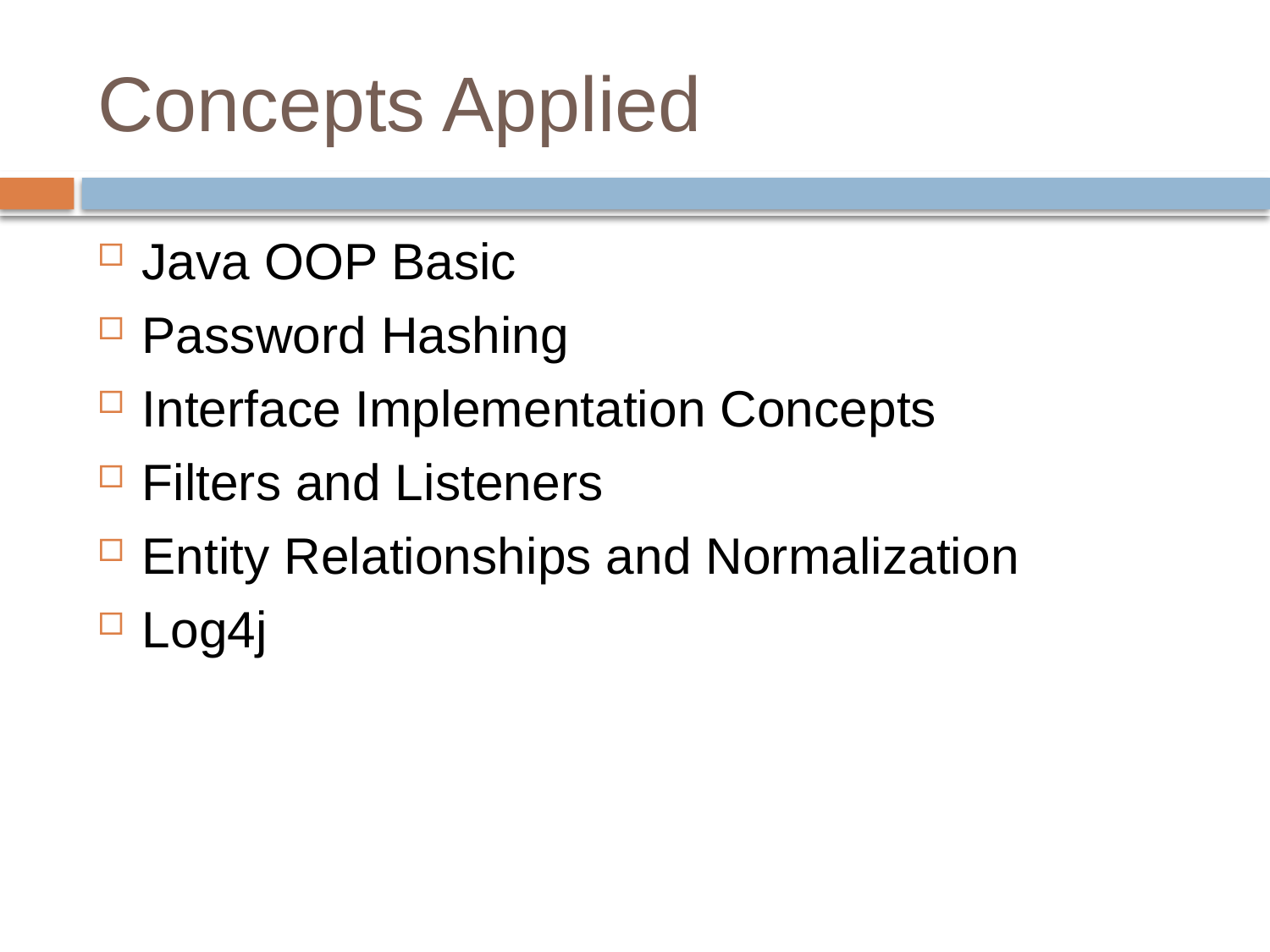

# Concepts Applied
Java OOP Basic
Password Hashing
Interface Implementation Concepts
Filters and Listeners
Entity Relationships and Normalization
Log4j